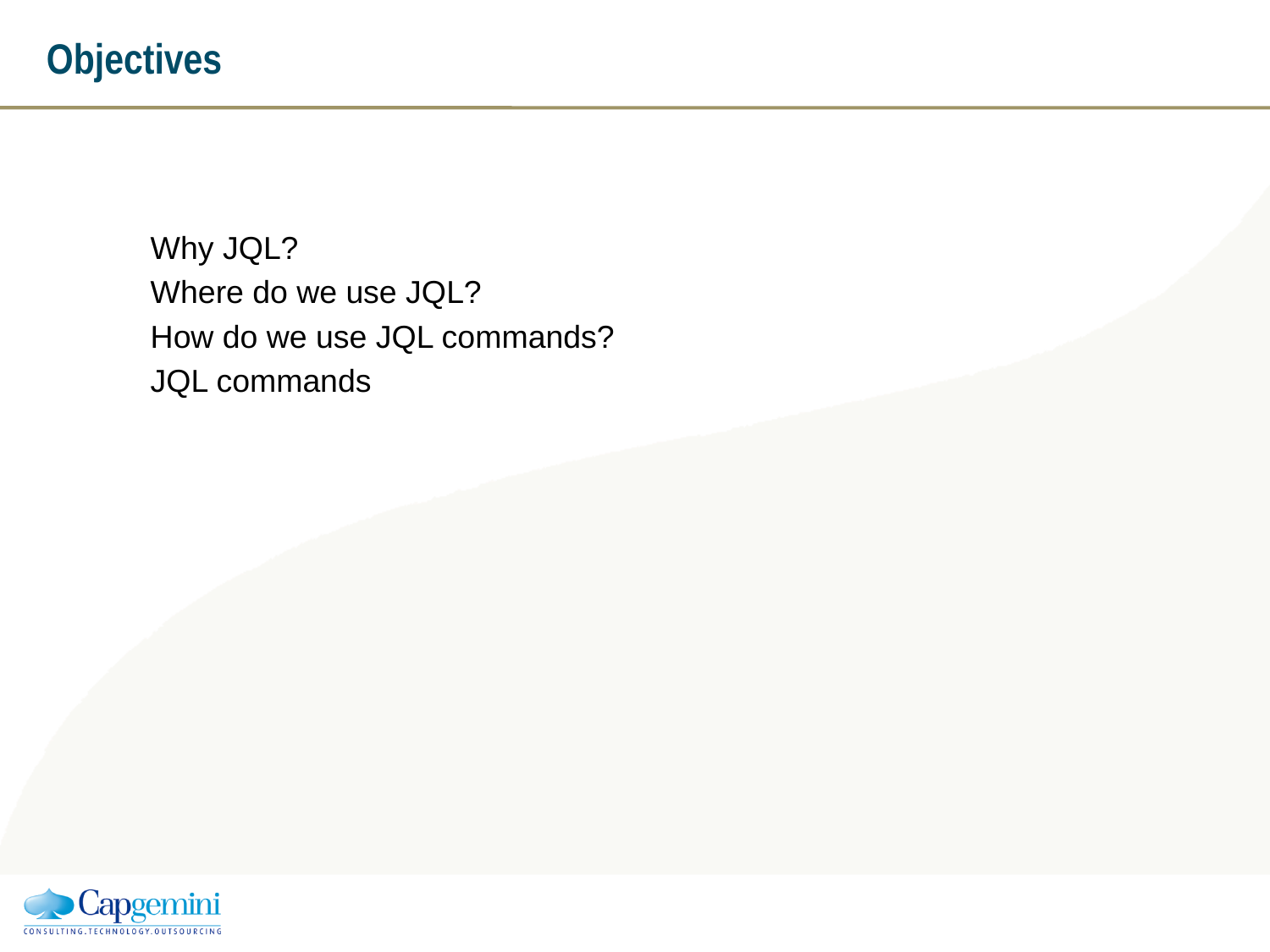

# Objectives
Why JQL?
Where do we use JQL?
How do we use JQL commands?
JQL commands